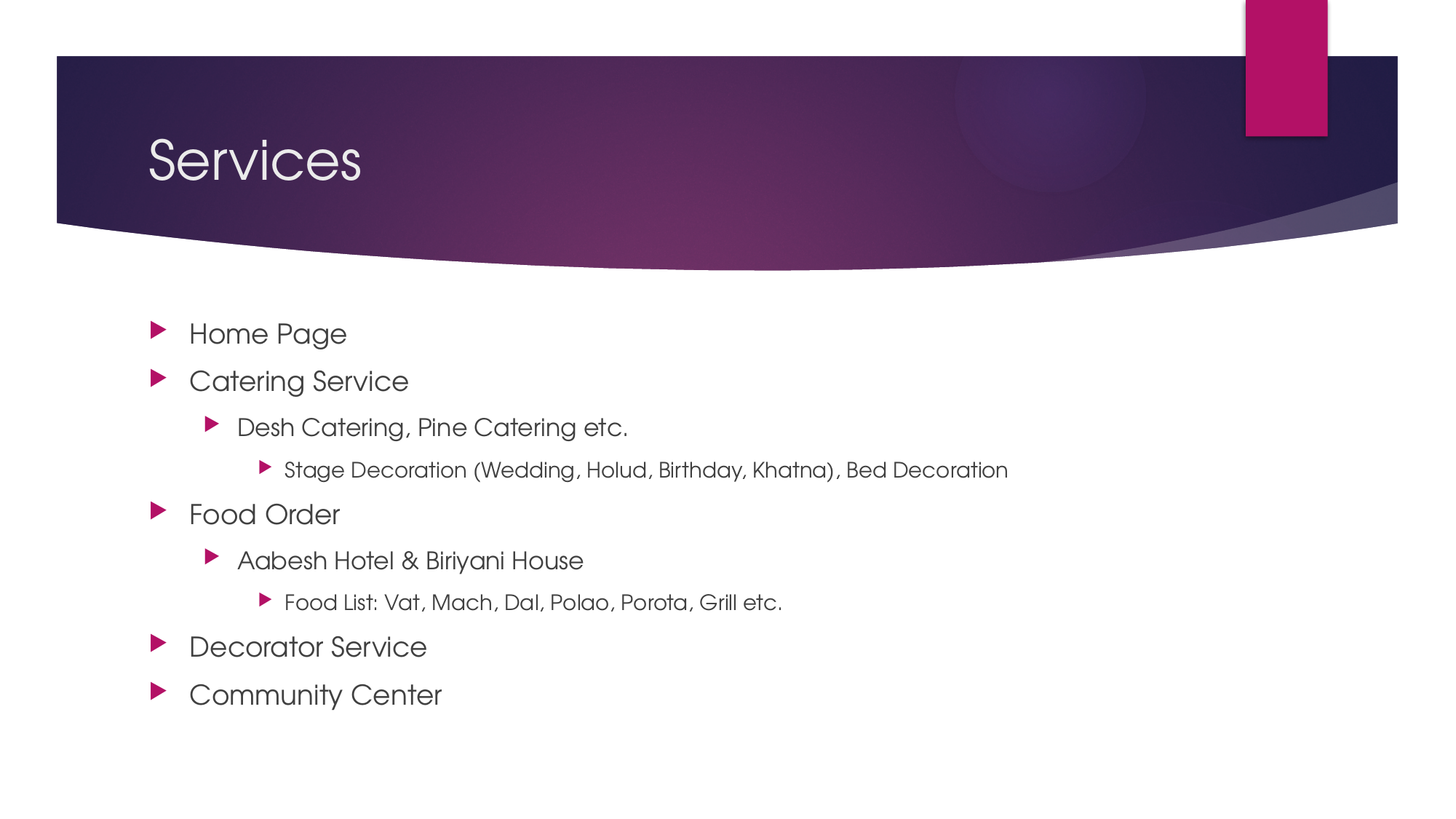

# Services
Home Page
Catering Service
Desh Catering, Pine Catering etc.
Stage Decoration (Wedding, Holud, Birthday, Khatna), Bed Decoration
Food Order
Aabesh Hotel & Biriyani House
Food List: Vat, Mach, Dal, Polao, Porota, Grill etc.
Decorator Service
Community Center